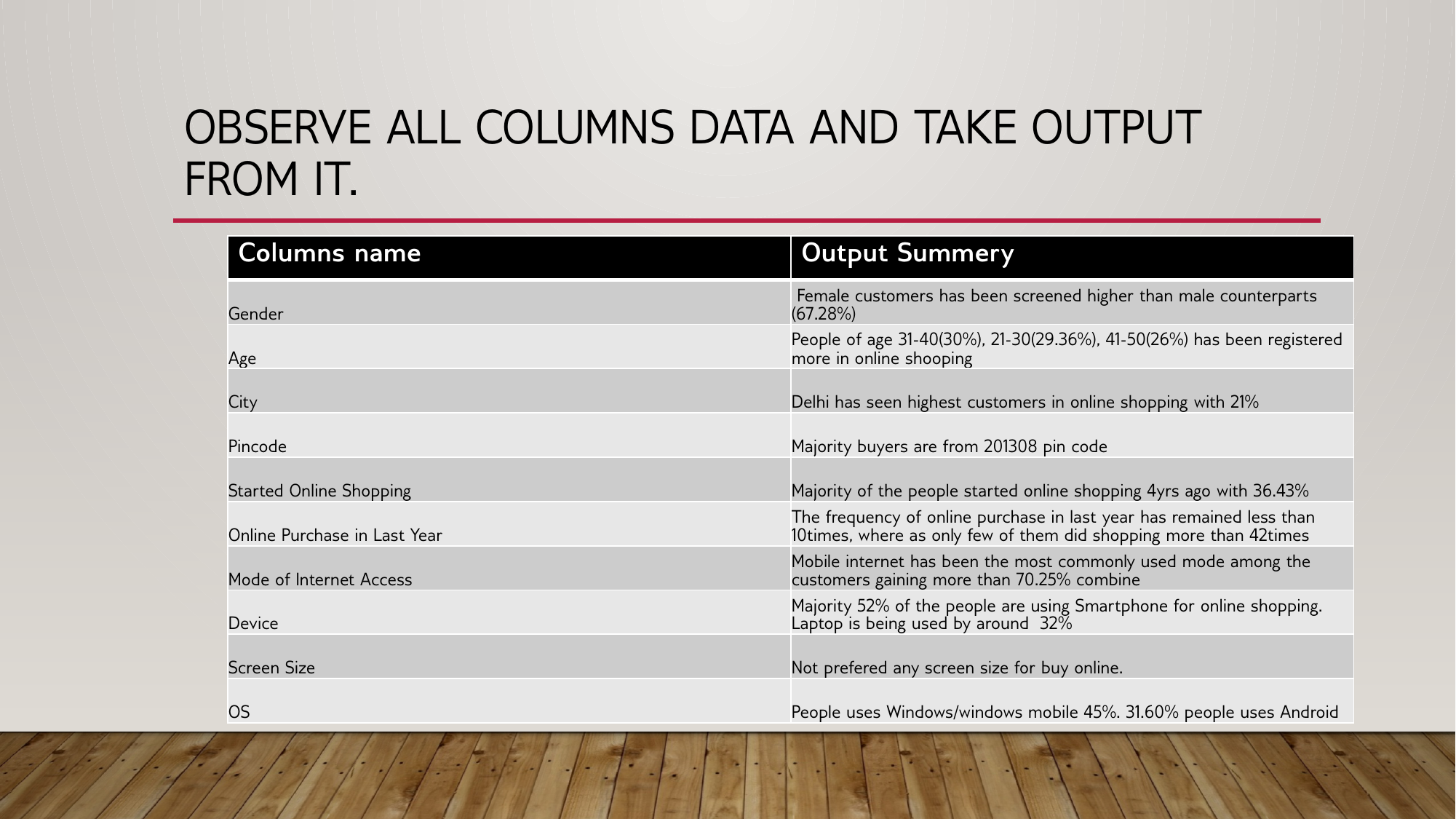

# Observe all columns data and take output from it.
| Columns name | Output Summery |
| --- | --- |
| Gender | Female customers has been screened higher than male counterparts (67.28%) |
| Age | People of age 31-40(30%), 21-30(29.36%), 41-50(26%) has been registered more in online shooping |
| City | Delhi has seen highest customers in online shopping with 21% |
| Pincode | Majority buyers are from 201308 pin code |
| Started Online Shopping | Majority of the people started online shopping 4yrs ago with 36.43% |
| Online Purchase in Last Year | The frequency of online purchase in last year has remained less than 10times, where as only few of them did shopping more than 42times |
| Mode of Internet Access | Mobile internet has been the most commonly used mode among the customers gaining more than 70.25% combine |
| Device | Majority 52% of the people are using Smartphone for online shopping. Laptop is being used by around 32% |
| Screen Size | Not prefered any screen size for buy online. |
| OS | People uses Windows/windows mobile 45%. 31.60% people uses Android |